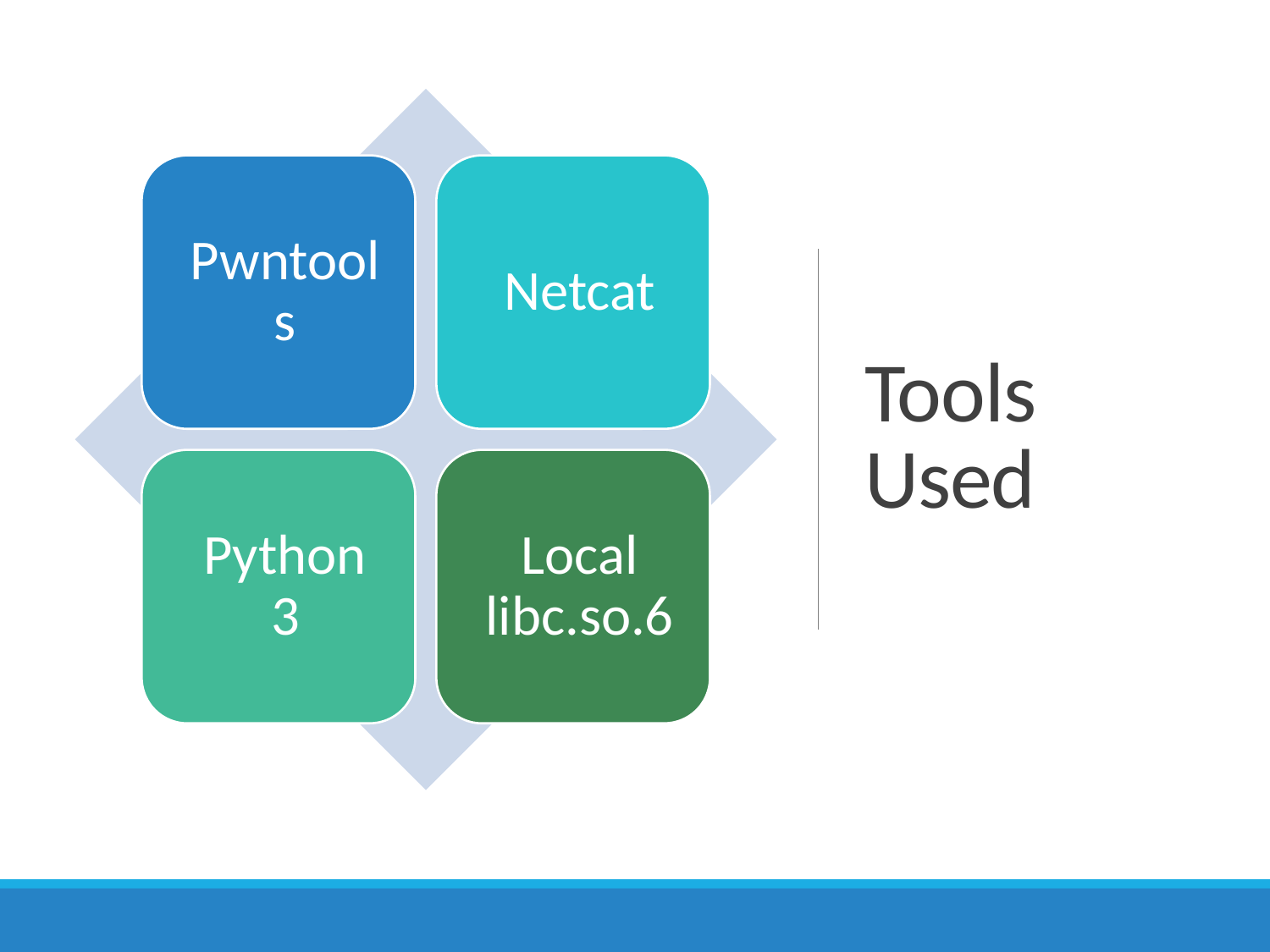

# Tools Used
Pwntools
Netcat
Python 3
Local libc.so.6

3